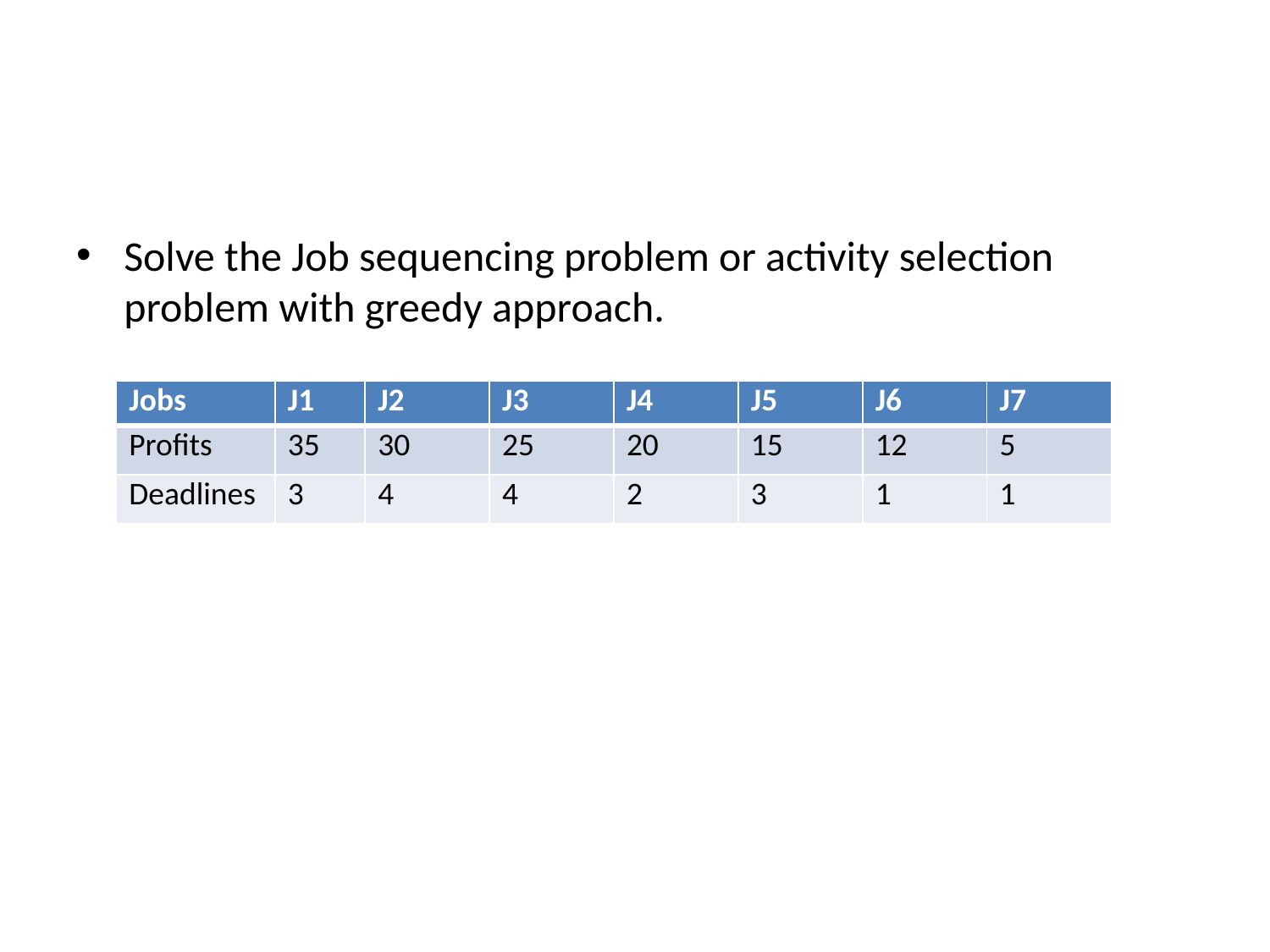

#
Solve the Job sequencing problem or activity selection problem with greedy approach.
| Jobs | J1 | J2 | J3 | J4 | J5 | J6 | J7 |
| --- | --- | --- | --- | --- | --- | --- | --- |
| Profits | 35 | 30 | 25 | 20 | 15 | 12 | 5 |
| Deadlines | 3 | 4 | 4 | 2 | 3 | 1 | 1 |